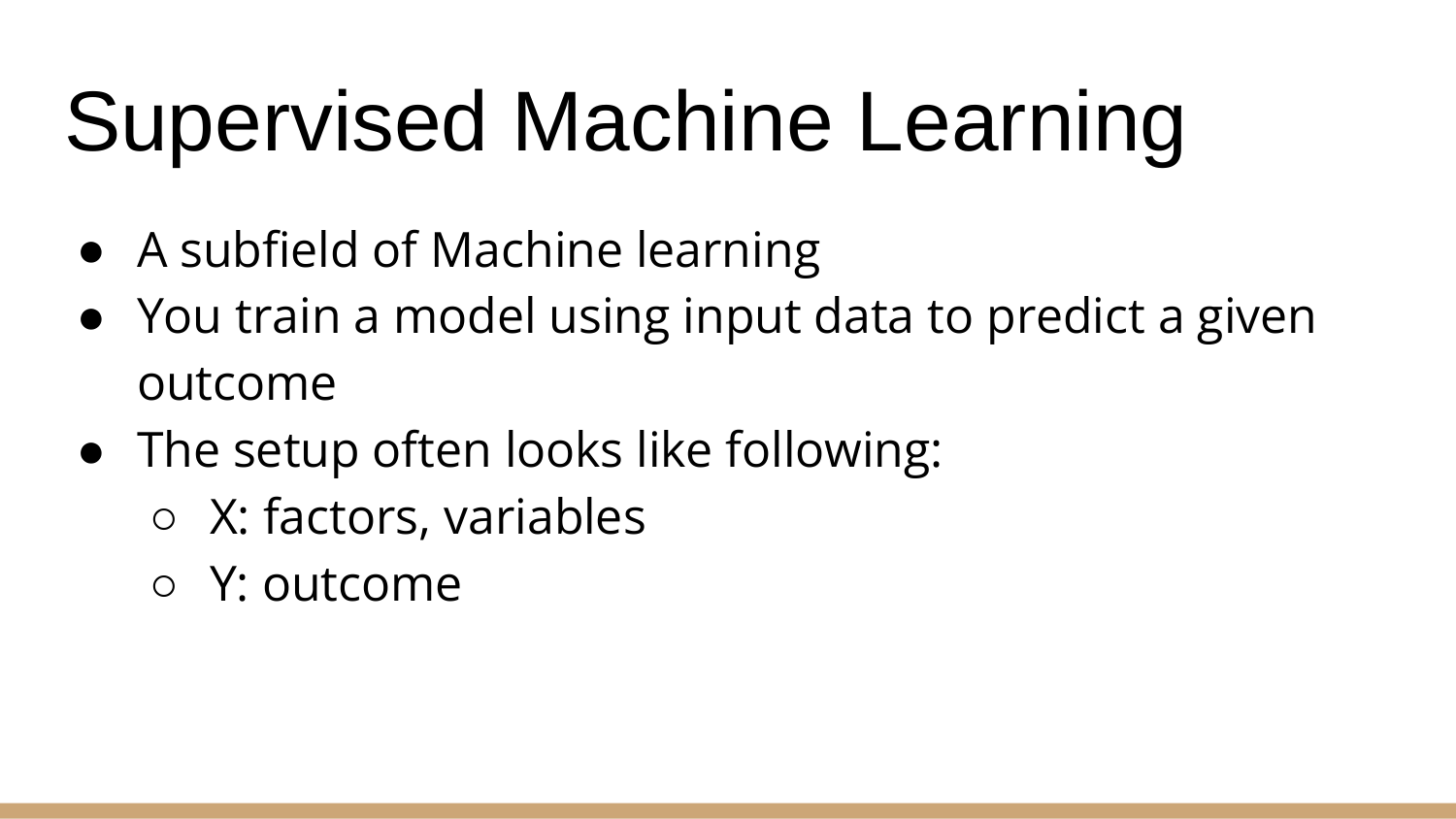

# Supervised Machine Learning
A subfield of Machine learning
You train a model using input data to predict a given outcome
The setup often looks like following:
X: factors, variables
Y: outcome